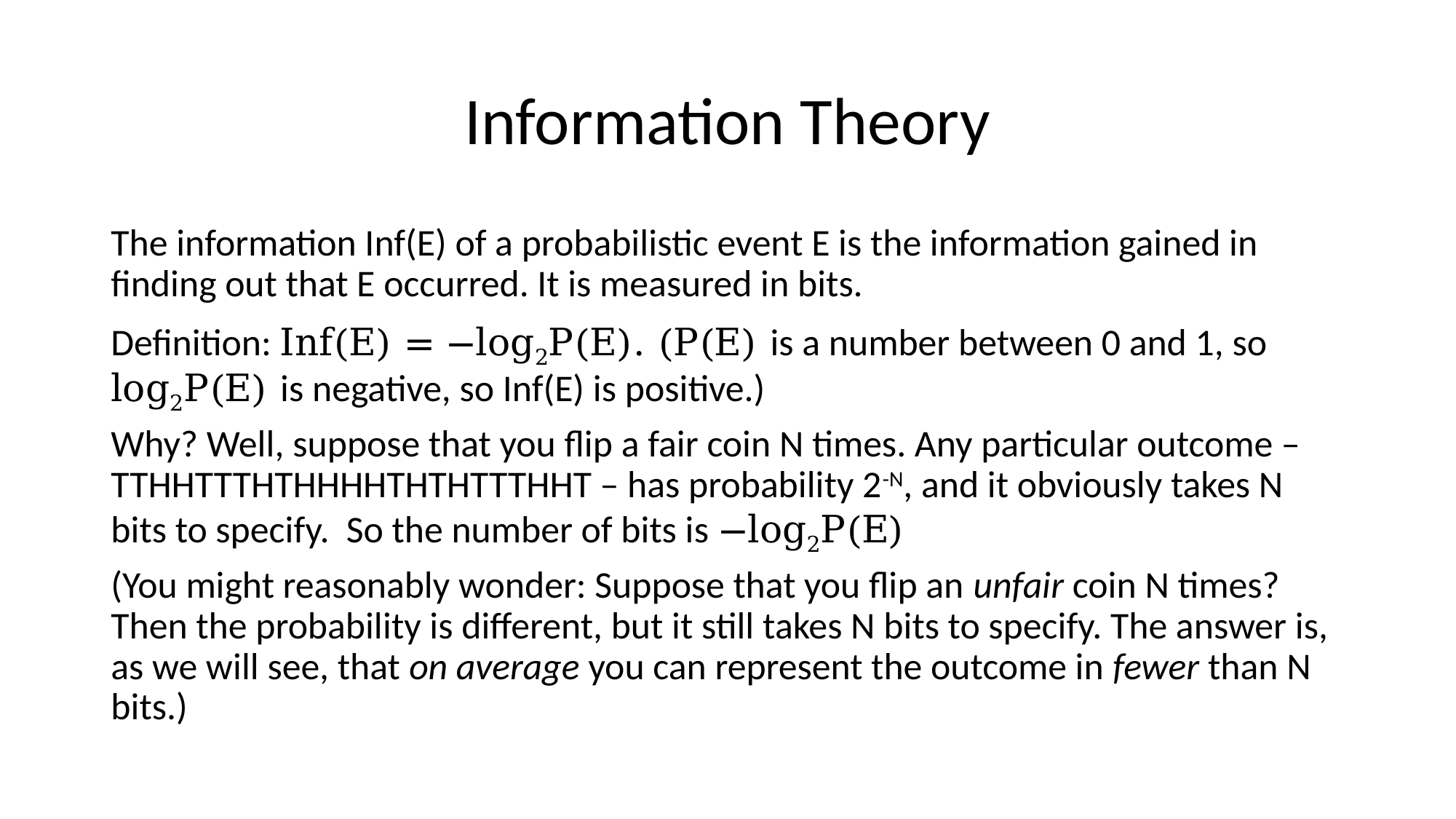

# Information Theory
The information Inf(E) of a probabilistic event E is the information gained in finding out that E occurred. It is measured in bits.
Definition: Inf(E) = −log2P(E). (P(E) is a number between 0 and 1, so log2P(E) is negative, so Inf(E) is positive.)
Why? Well, suppose that you flip a fair coin N times. Any particular outcome – TTHHTTTHTHHHHTHTHTTTHHT – has probability 2-N, and it obviously takes N bits to specify.  So the number of bits is −log2P(E)
(You might reasonably wonder: Suppose that you flip an unfair coin N times? Then the probability is different, but it still takes N bits to specify. The answer is, as we will see, that on average you can represent the outcome in fewer than N bits.)